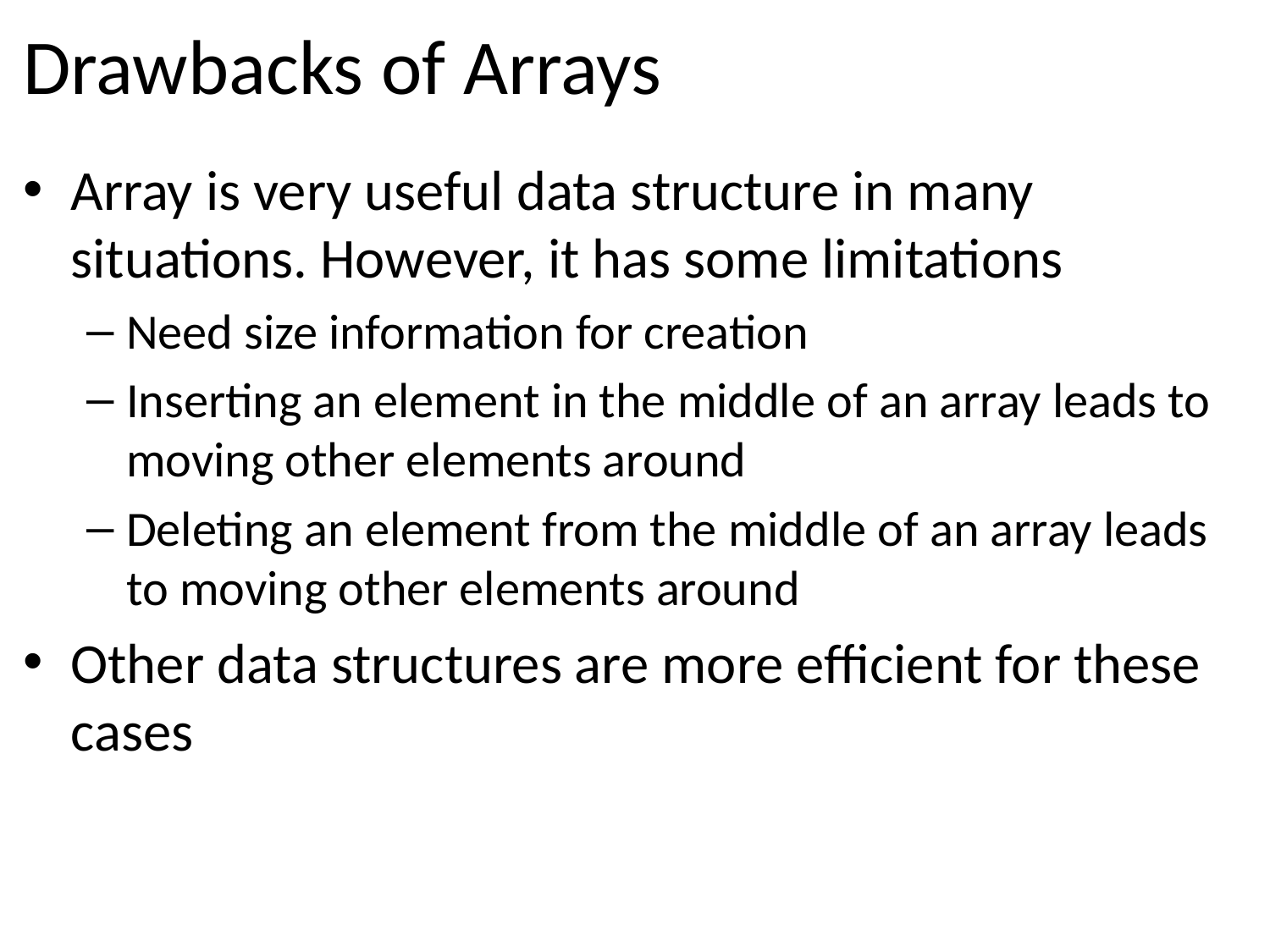

# Drawbacks of Arrays
Array is very useful data structure in many situations. However, it has some limitations
Need size information for creation
Inserting an element in the middle of an array leads to moving other elements around
Deleting an element from the middle of an array leads to moving other elements around
Other data structures are more efficient for these cases